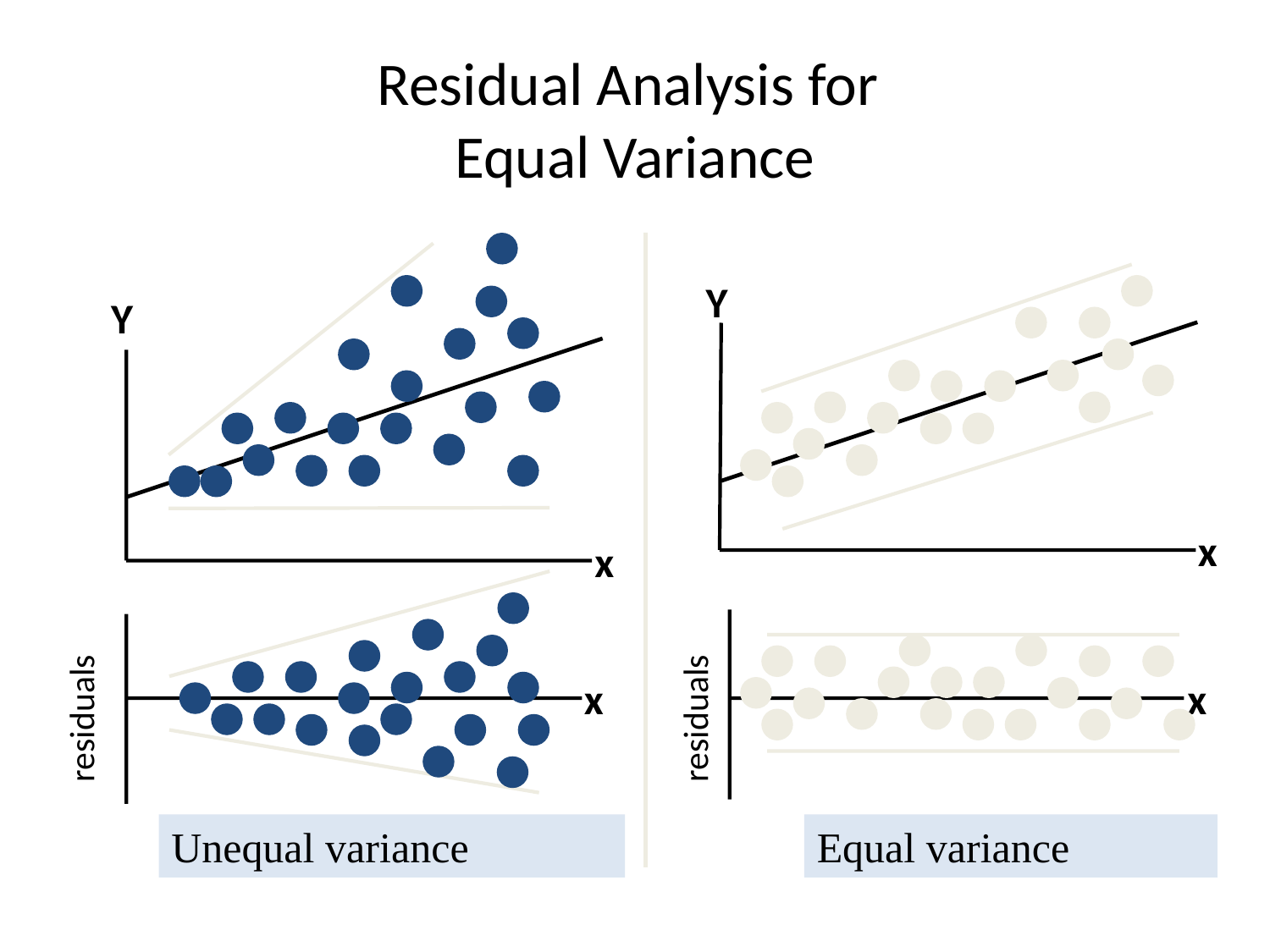

# Residual Analysis for Equal Variance

Y

Y

x
x

x

x

residuals
residuals

Unequal variance
Equal variance